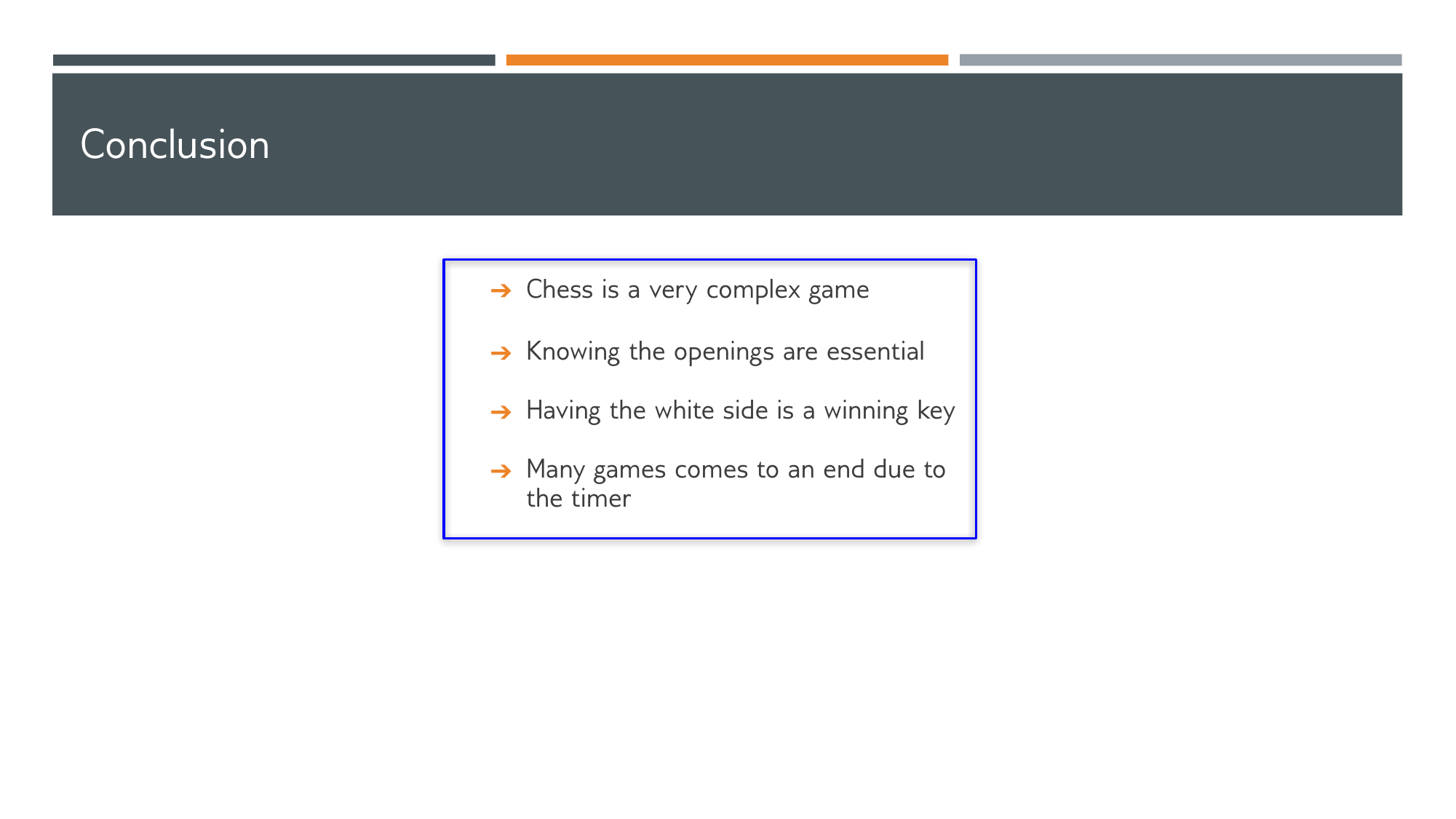

# Conclusion

Chess is a very complex game
Knowing the openings are essential
Having the white side is a winning key
Many games comes to an end due to the timer